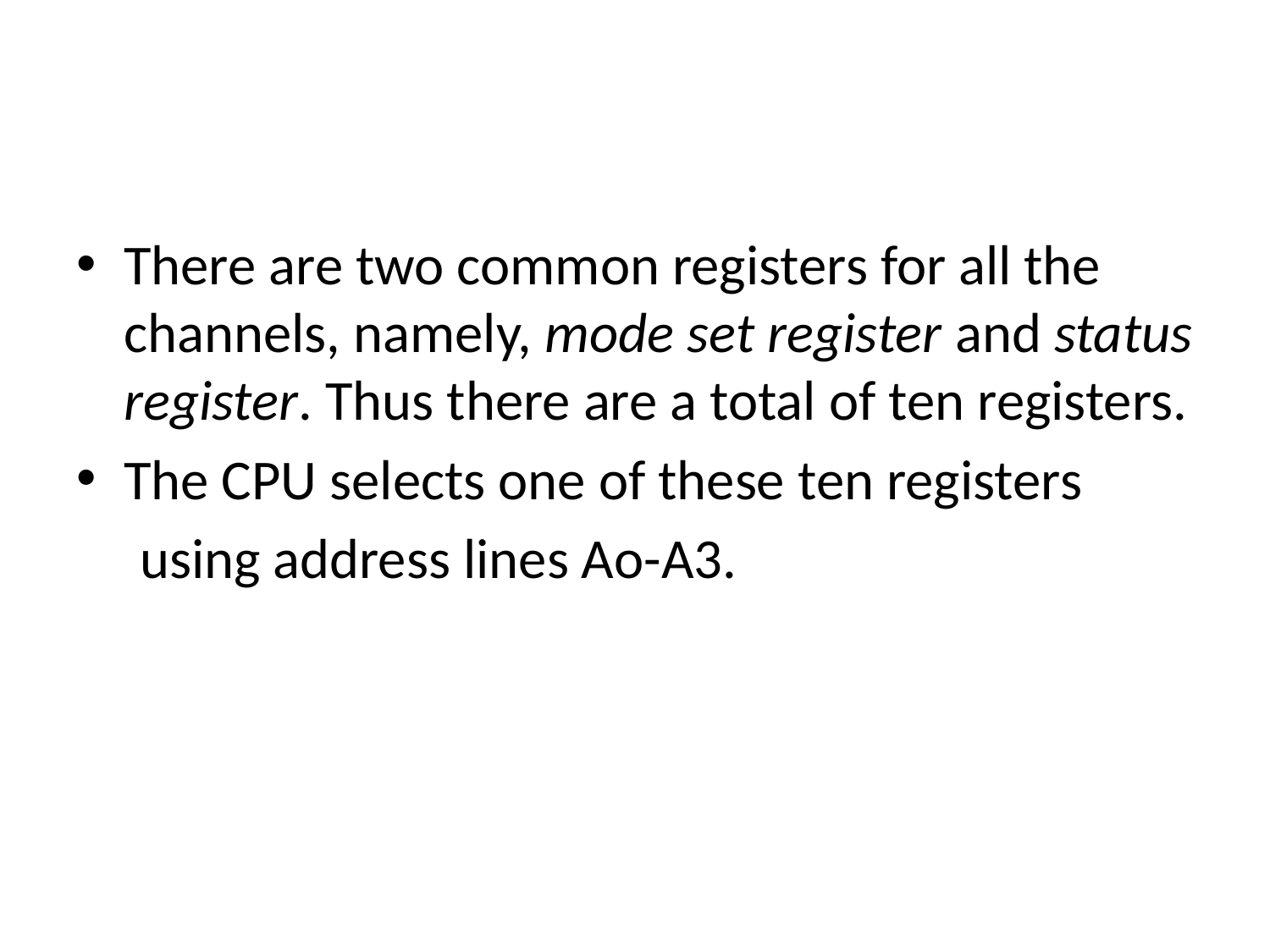

#
There are two common registers for all the channels, namely, mode set register and status register. Thus there are a total of ten registers.
The CPU selects one of these ten registers
     using address lines Ao-A3.